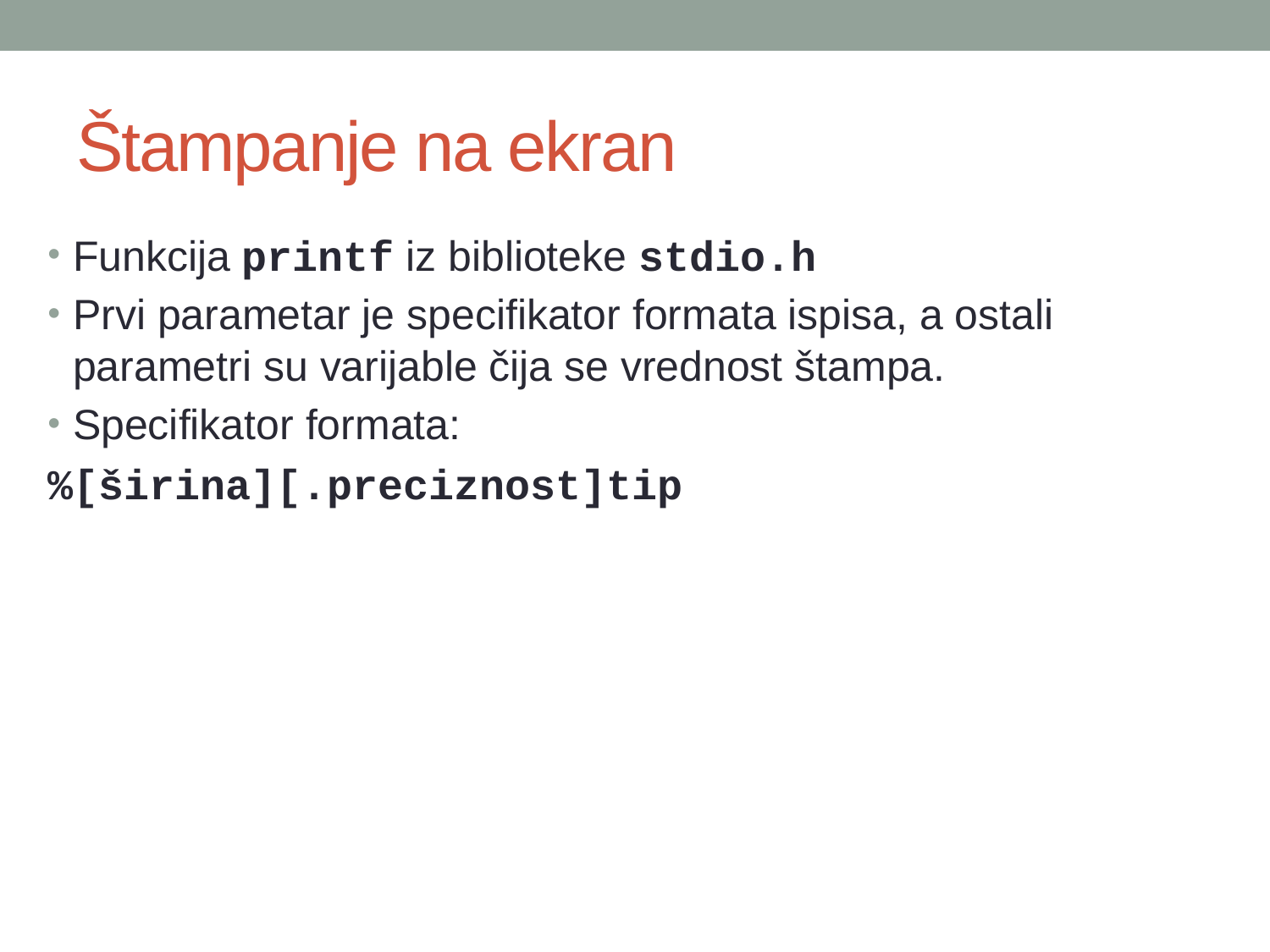

# Štampanje na ekran
Funkcija printf iz biblioteke stdio.h
Prvi parametar je specifikator formata ispisa, a ostali parametri su varijable čija se vrednost štampa.
Specifikator formata:
%[širina][.preciznost]tip